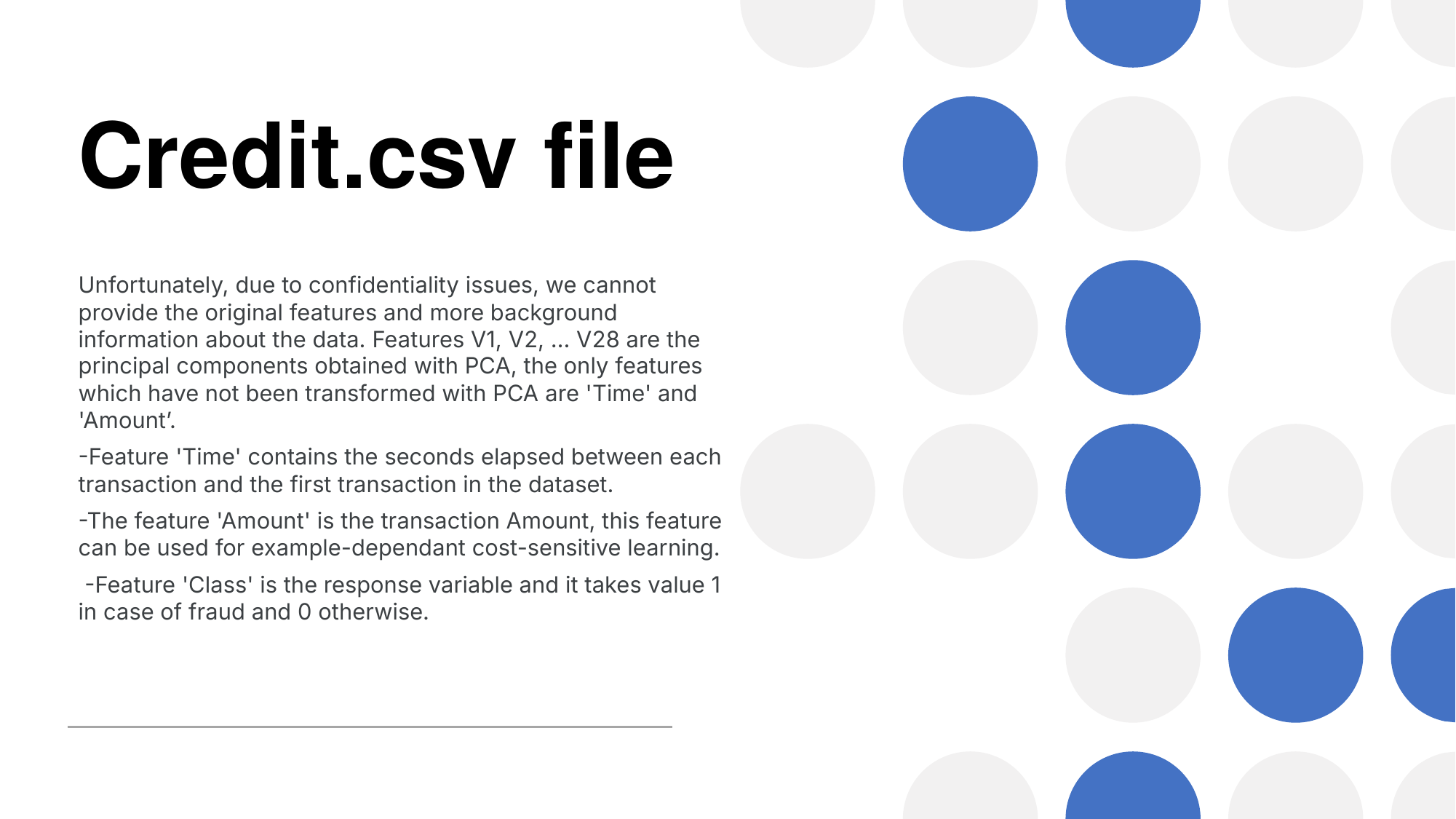

# Credit.csv file
Unfortunately, due to confidentiality issues, we cannot provide the original features and more background information about the data. Features V1, V2, … V28 are the principal components obtained with PCA, the only features which have not been transformed with PCA are 'Time' and 'Amount’.
-Feature 'Time' contains the seconds elapsed between each transaction and the first transaction in the dataset.
-The feature 'Amount' is the transaction Amount, this feature can be used for example-dependant cost-sensitive learning.
 -Feature 'Class' is the response variable and it takes value 1 in case of fraud and 0 otherwise.